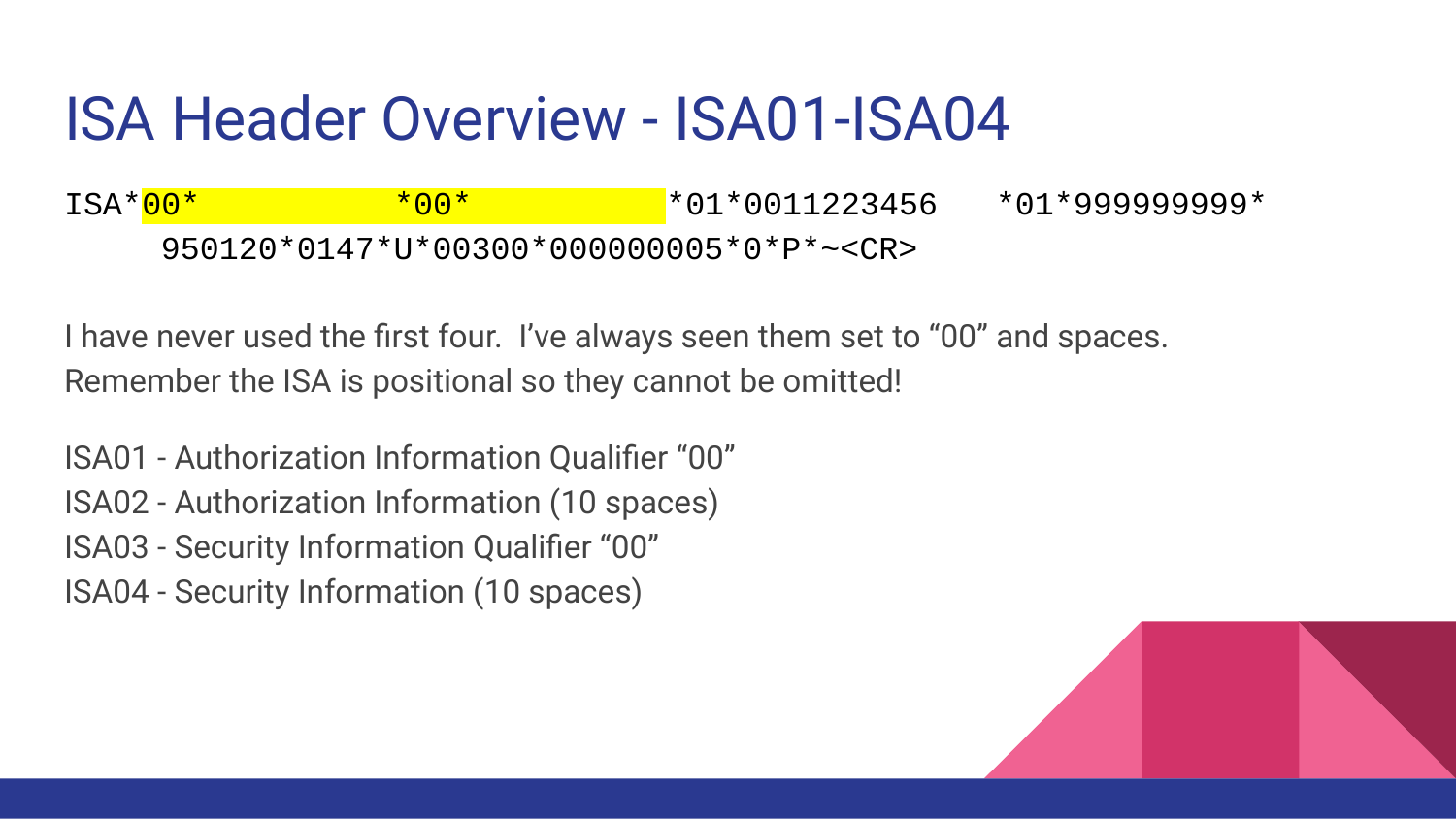

# ISA Header Overview - ISA01-ISA04
ISA*00*          *00*          *01*0011223456   *01*999999999*
     950120*0147*U*00300*000000005*0*P*~<CR>
I have never used the first four.  I’ve always seen them set to “00” and spaces.
Remember the ISA is positional so they cannot be omitted!
ISA01 - Authorization Information Qualifier “00”
ISA02 - Authorization Information (10 spaces)
ISA03 - Security Information Qualifier “00”
ISA04 - Security Information (10 spaces)